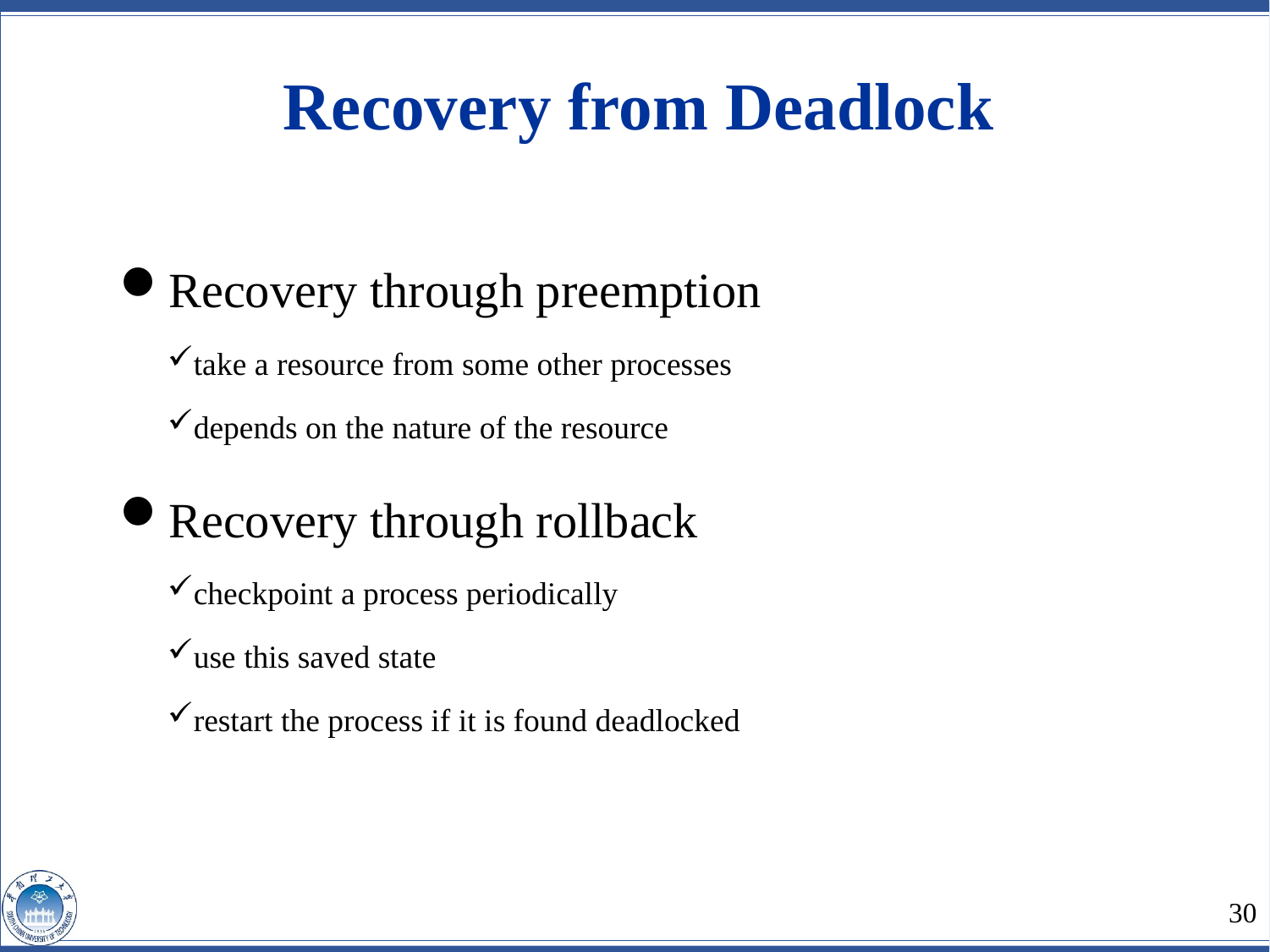

Recovery from Deadlock
Recovery through preemption
take a resource from some other processes
depends on the nature of the resource
Recovery through rollback
checkpoint a process periodically
use this saved state
restart the process if it is found deadlocked

30